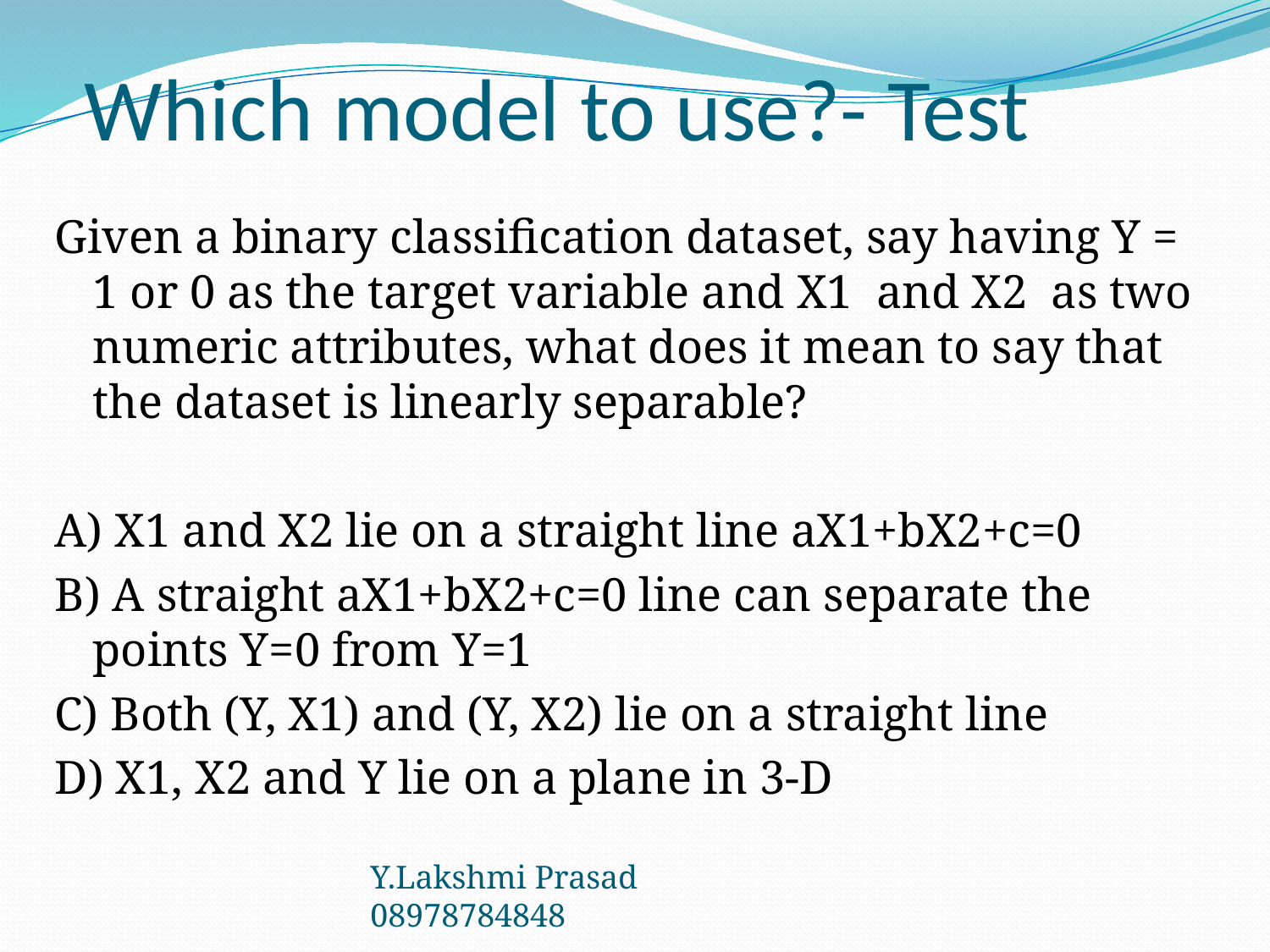

# Which model to use?- Test
Given a binary classification dataset, say having Y = 1 or 0 as the target variable and X1  and X2  as two numeric attributes, what does it mean to say that the dataset is linearly separable?

A) X1 and X2 lie on a straight line aX1+bX2+c=0
B) A straight aX1+bX2+c=0 line can separate the points Y=0 from Y=1
C) Both (Y, X1) and (Y, X2) lie on a straight line
D) X1, X2 and Y lie on a plane in 3-D

Y.Lakshmi Prasad 08978784848